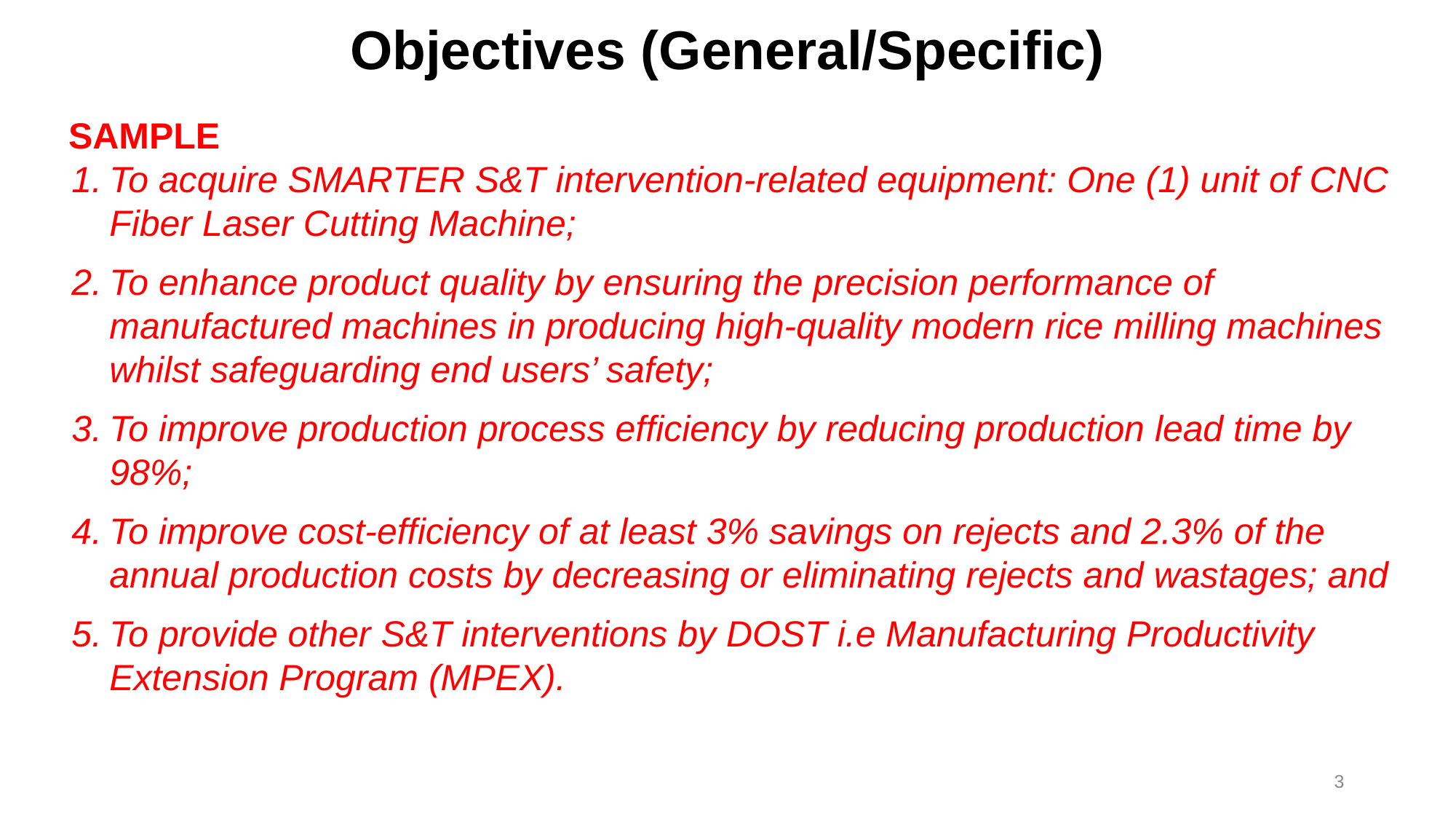

# Objectives (General/Specific)
SAMPLE
To acquire SMARTER S&T intervention-related equipment: One (1) unit of CNC Fiber Laser Cutting Machine;
To enhance product quality by ensuring the precision performance of manufactured machines in producing high-quality modern rice milling machines whilst safeguarding end users’ safety;
To improve production process efficiency by reducing production lead time by 98%;
To improve cost-efficiency of at least 3% savings on rejects and 2.3% of the annual production costs by decreasing or eliminating rejects and wastages; and
To provide other S&T interventions by DOST i.e Manufacturing Productivity Extension Program (MPEX).
3